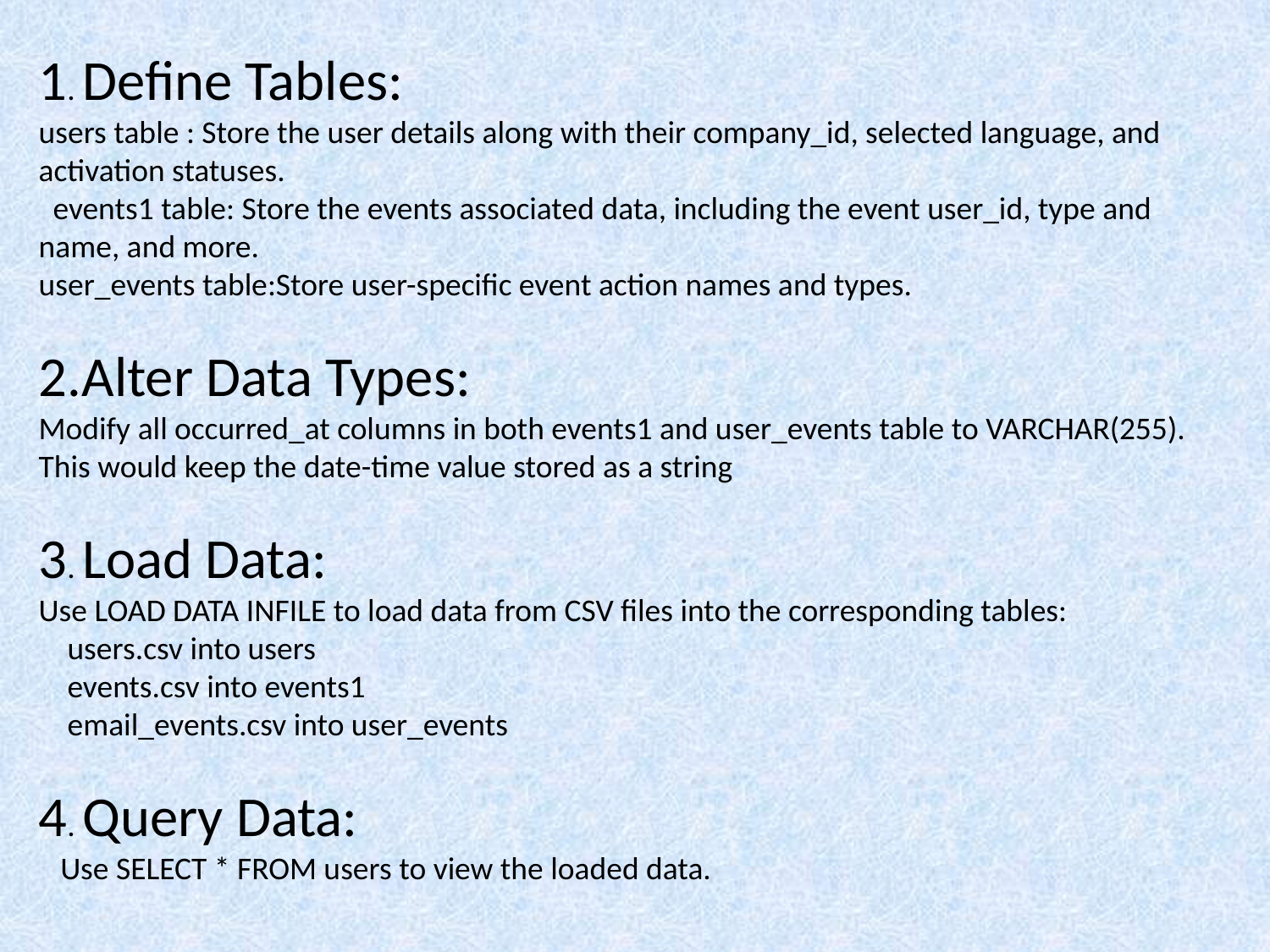

1. Define Tables:
users table : Store the user details along with their company_id, selected language, and activation statuses.
  events1 table: Store the events associated data, including the event user_id, type and name, and more.
user_events table:Store user-specific event action names and types.

2.Alter Data Types:
Modify all occurred_at columns in both events1 and user_events table to VARCHAR(255). This would keep the date-time value stored as a string

3. Load Data:
Use LOAD DATA INFILE to load data from CSV files into the corresponding tables:
    users.csv into users
    events.csv into events1
    email_events.csv into user_events

4. Query Data:
   Use SELECT * FROM users to view the loaded data.